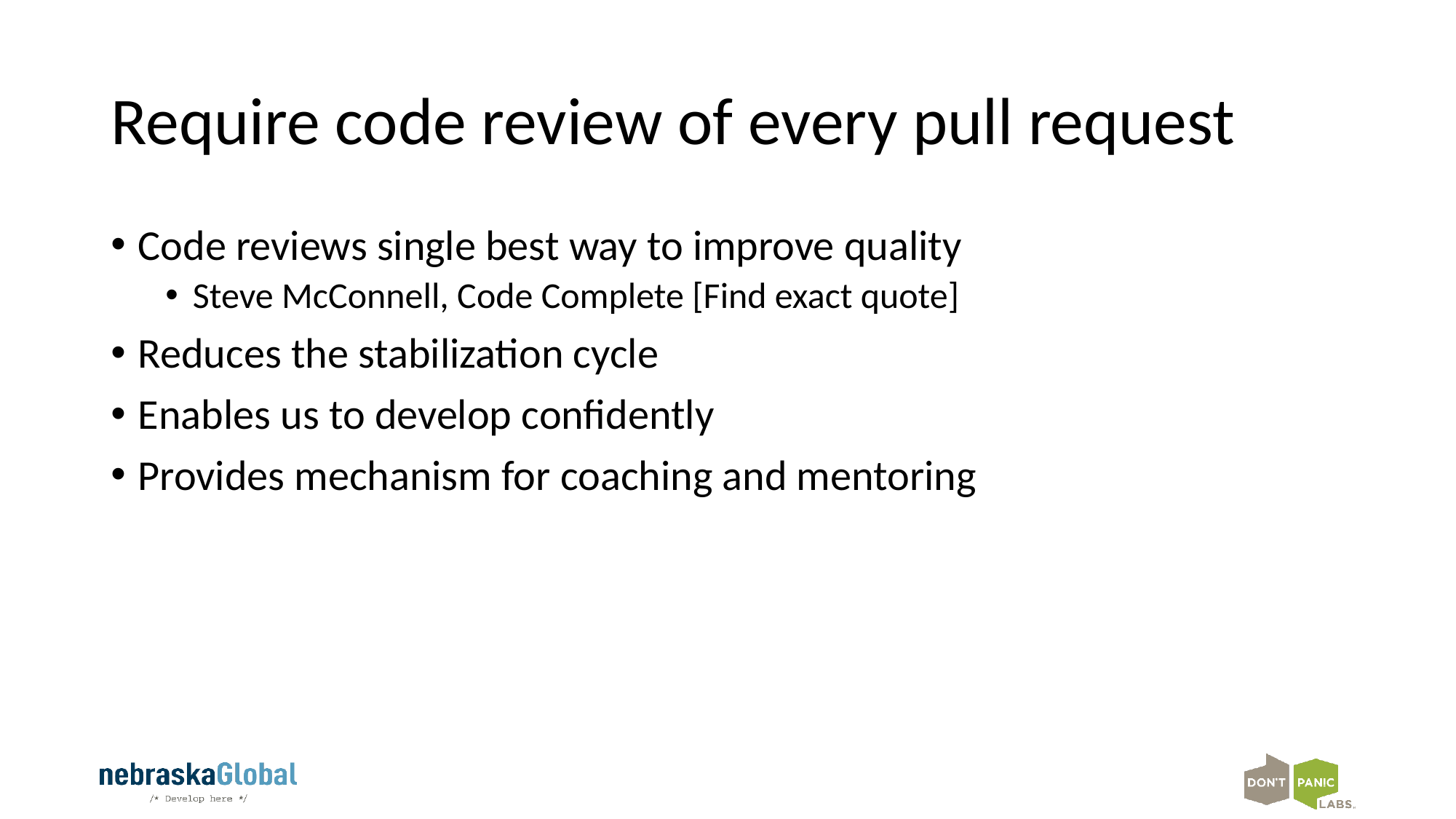

# Require code review of every pull request
Code reviews single best way to improve quality
Steve McConnell, Code Complete [Find exact quote]
Reduces the stabilization cycle
Enables us to develop confidently
Provides mechanism for coaching and mentoring